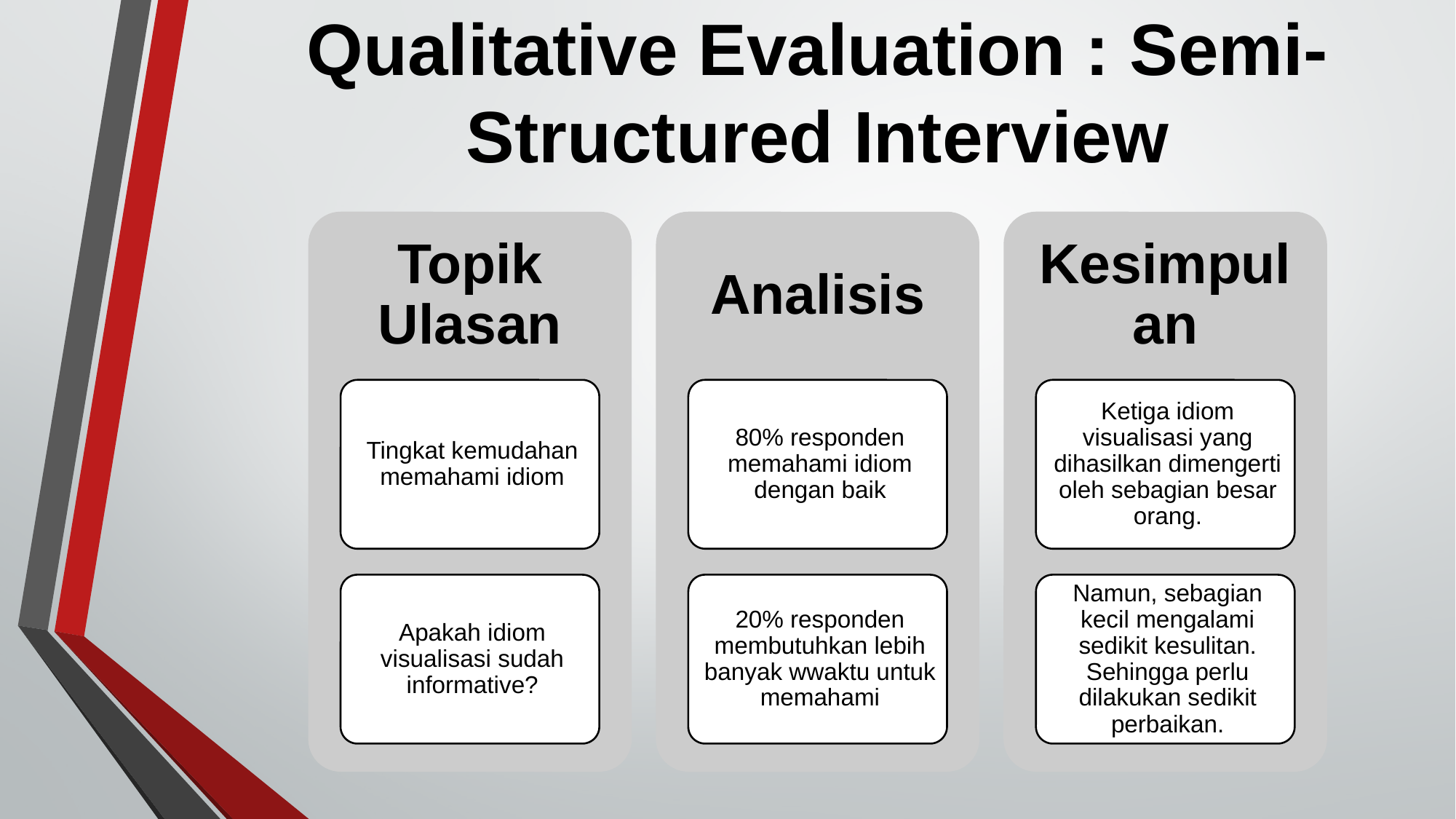

# Qualitative Evaluation : Semi-Structured Interview
Topik Ulasan
Tingkat kemudahan memahami idiom
Apakah idiom visualisasi sudah informative?
Analisis
80% responden memahami idiom dengan baik
20% responden membutuhkan lebih banyak wwaktu untuk memahami
Kesimpulan
Ketiga idiom visualisasi yang dihasilkan dimengerti oleh sebagian besar orang.
Namun, sebagian kecil mengalami sedikit kesulitan. Sehingga perlu dilakukan sedikit perbaikan.